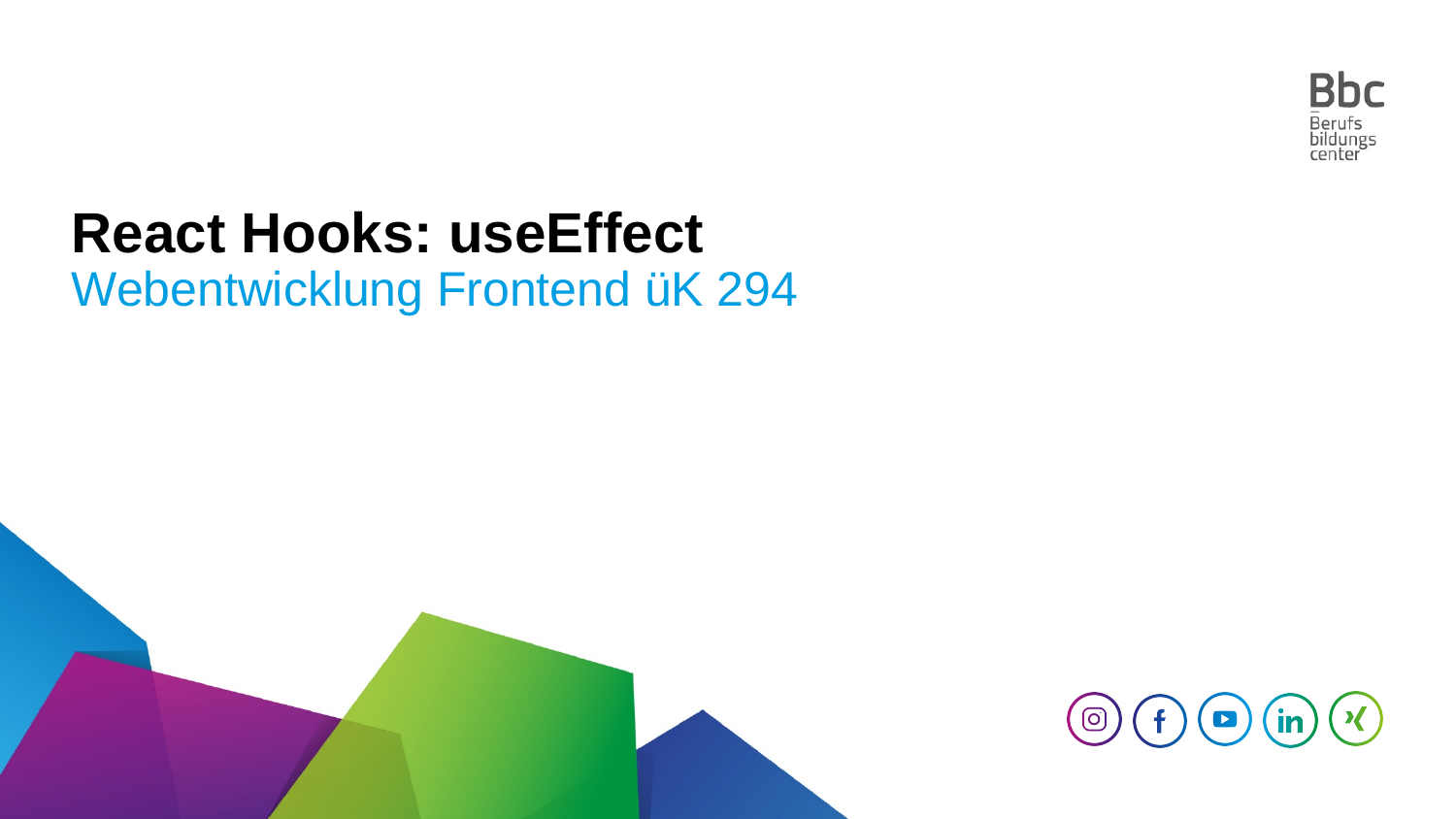

# React Hooks: useEffect
Webentwicklung Frontend üK 294